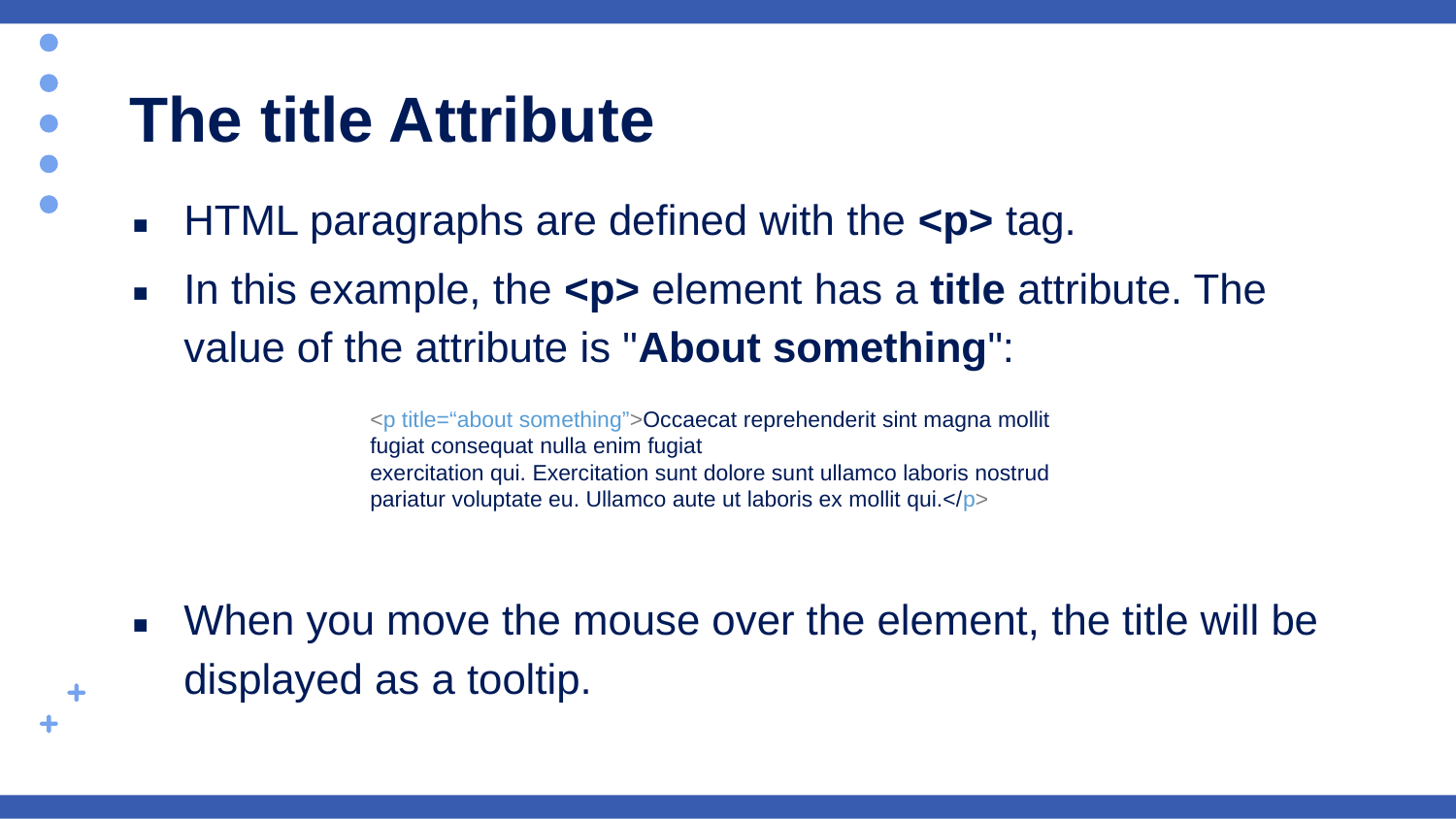

# The title Attribute
HTML paragraphs are defined with the <p> tag.
In this example, the <p> element has a title attribute. The value of the attribute is "About something":

When you move the mouse over the element, the title will be displayed as a tooltip.
<p title=“about something”>Occaecat reprehenderit sint magna mollit fugiat consequat nulla enim fugiat
exercitation qui. Exercitation sunt dolore sunt ullamco laboris nostrud
pariatur voluptate eu. Ullamco aute ut laboris ex mollit qui.</p>